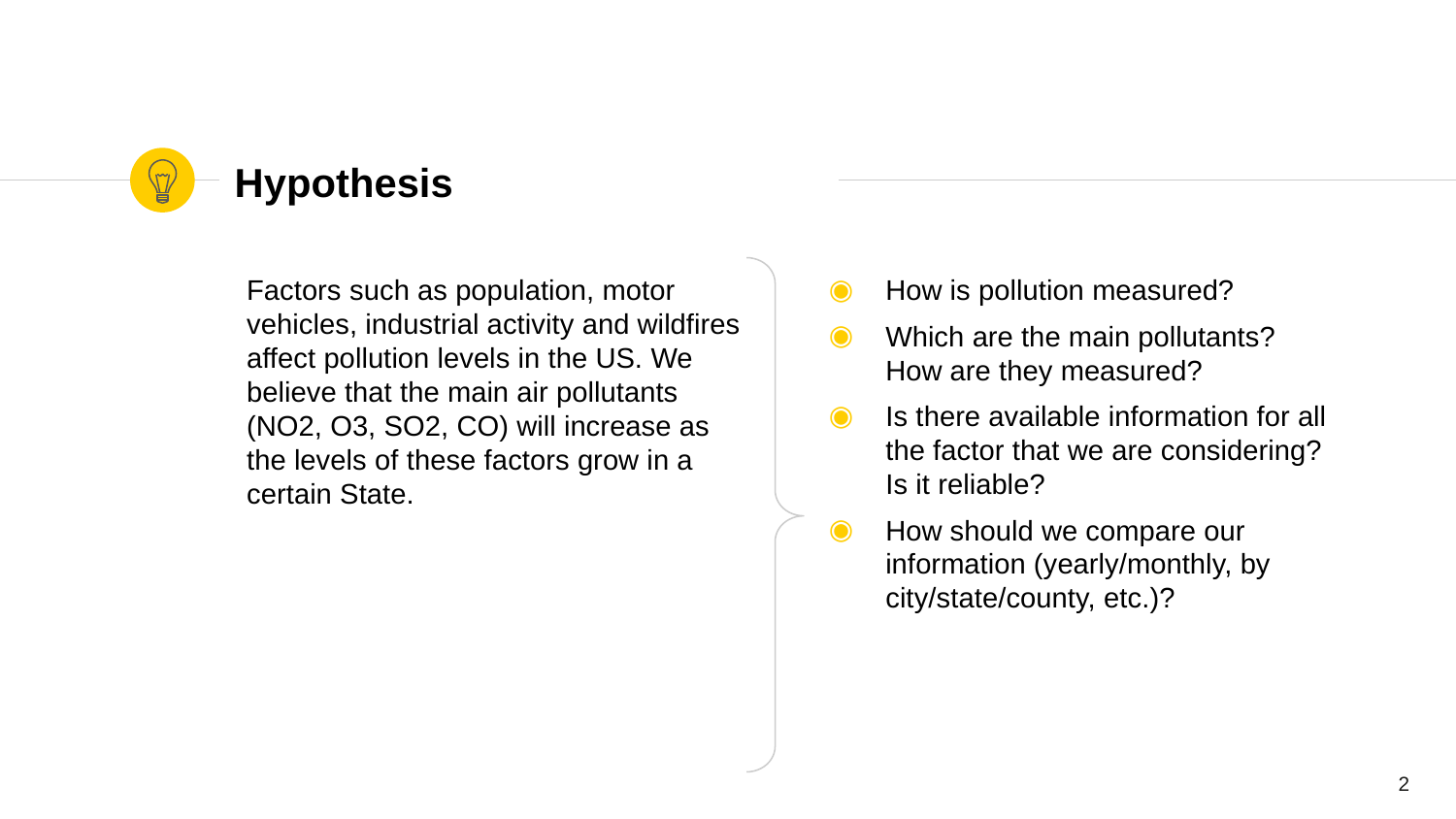

# Hypothesis

Factors such as population, motor vehicles, industrial activity and wildfires affect pollution levels in the US. We believe that the main air pollutants (NO2, O3, SO2, CO) will increase as the levels of these factors grow in a certain State.

How is pollution measured?
Which are the main pollutants? How are they measured?
Is there available information for all the factor that we are considering? Is it reliable?
How should we compare our information (yearly/monthly, by city/state/county, etc.)?

2